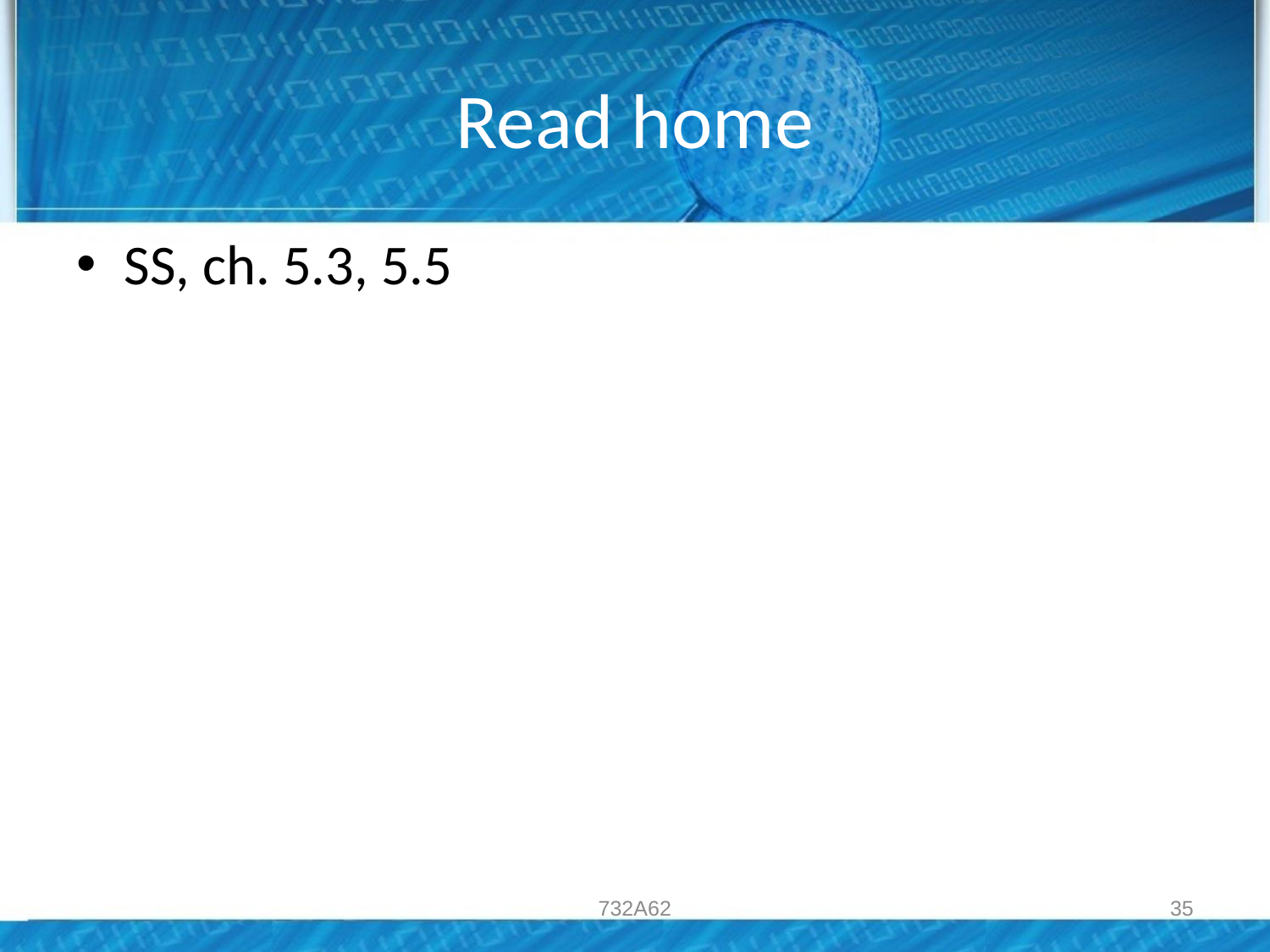

# Read home
SS, ch. 5.3, 5.5
732A62
35